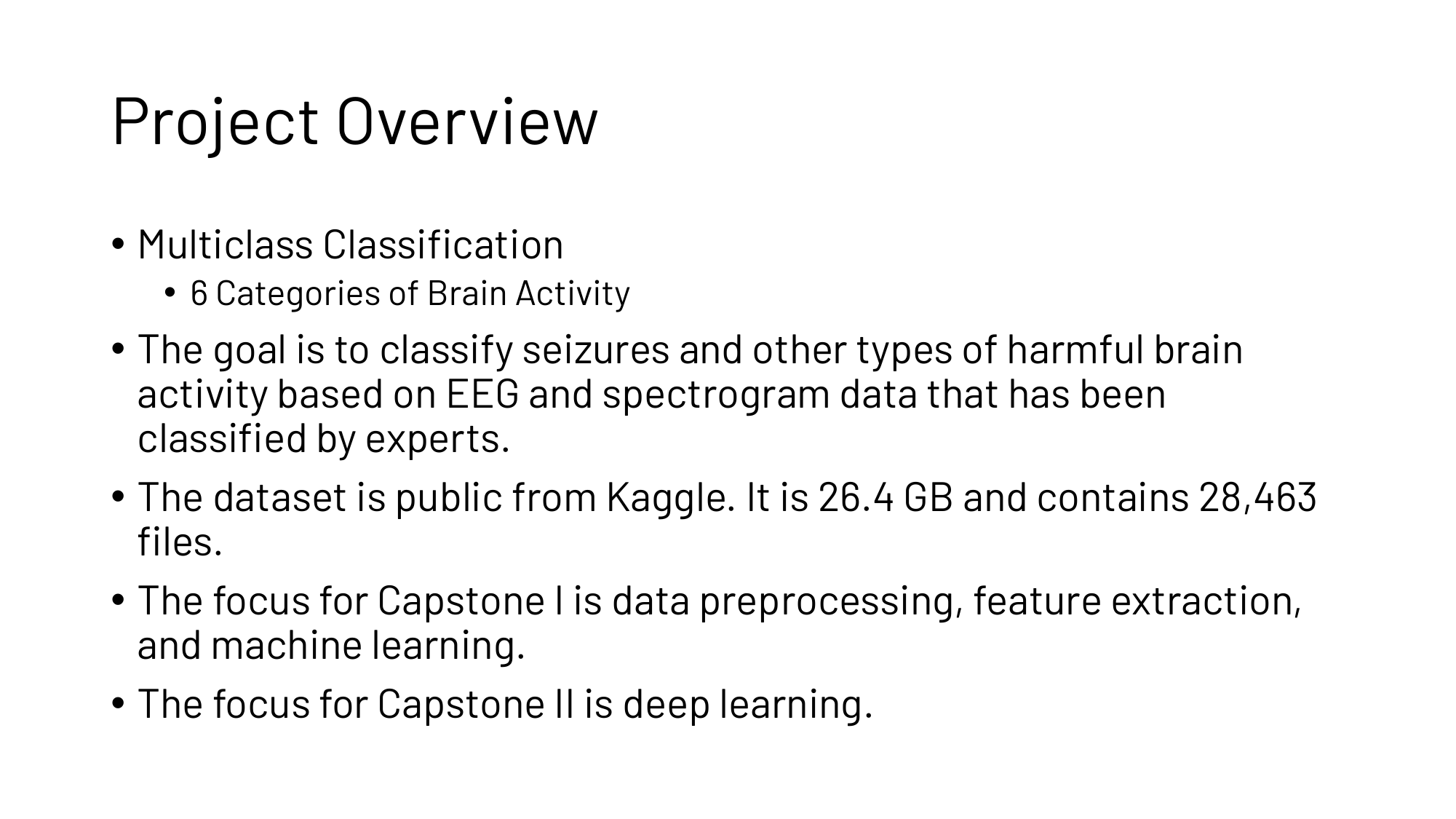

# Project Overview
Multiclass Classification
6 Categories of Brain Activity
The goal is to classify seizures and other types of harmful brain activity based on EEG and spectrogram data that has been classified by experts.
The dataset is public from Kaggle. It is 26.4 GB and contains 28,463 files.
The focus for Capstone I is data preprocessing, feature extraction, and machine learning.
The focus for Capstone II is deep learning.